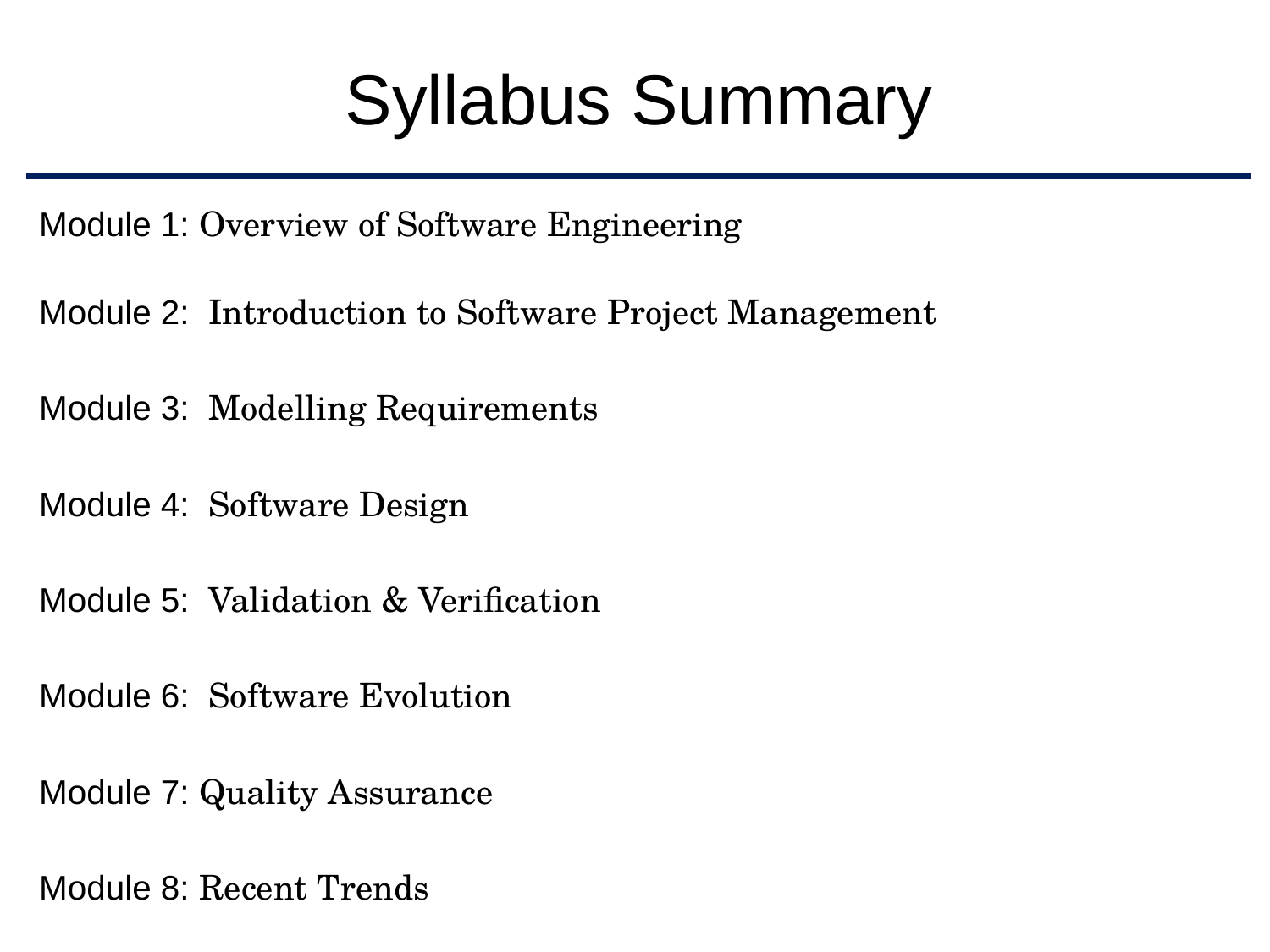

# Syllabus Summary
Module 1: Overview of Software Engineering

Module 2:  Introduction to Software Project Management

Module 3:  Modelling Requirements

Module 4:  Software Design

Module 5:  Validation & Verification

Module 6:  Software Evolution

Module 7: Quality Assurance

Module 8: Recent Trends